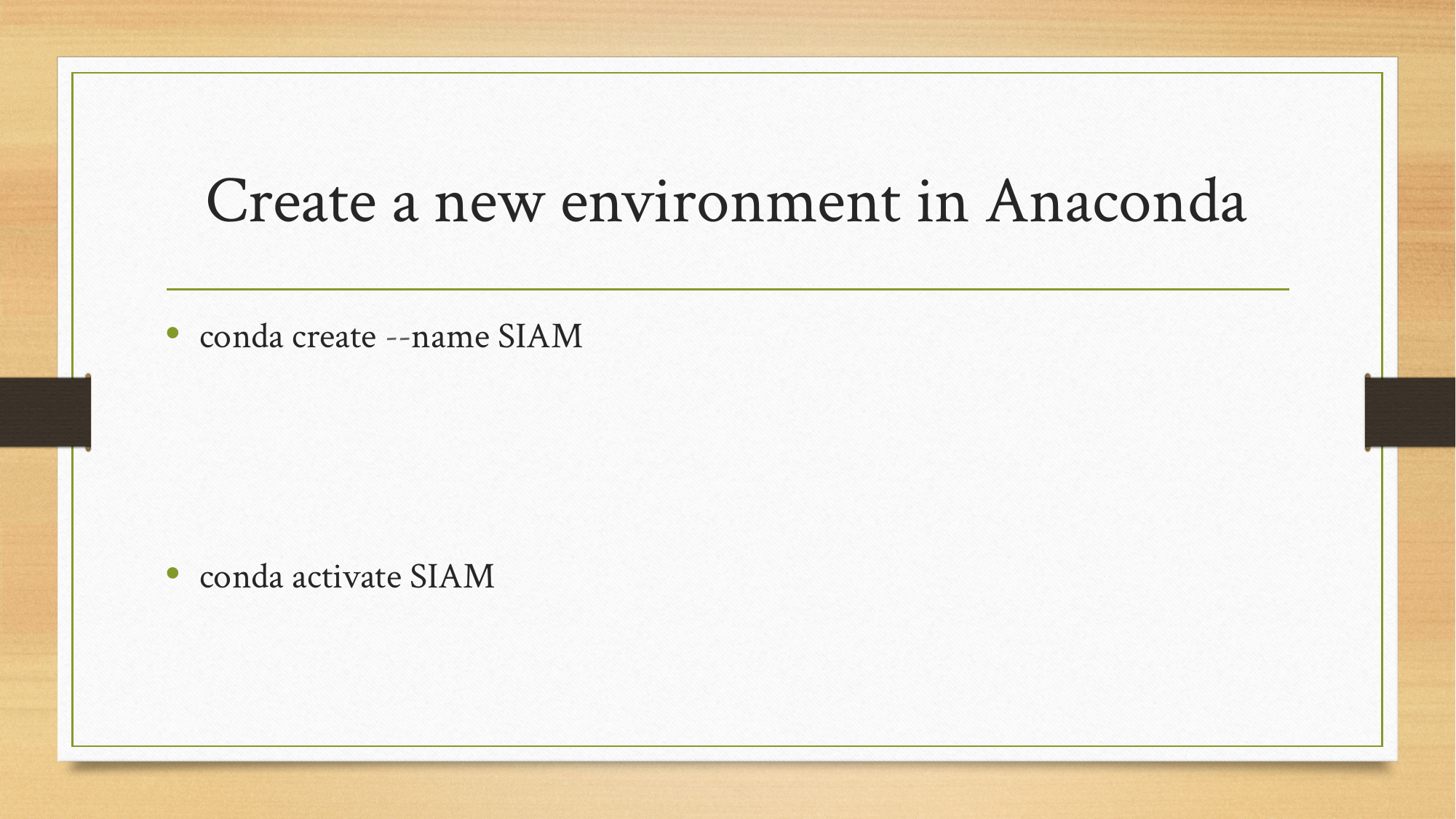

# Create a new environment in Anaconda
conda create --name SIAM

conda activate SIAM